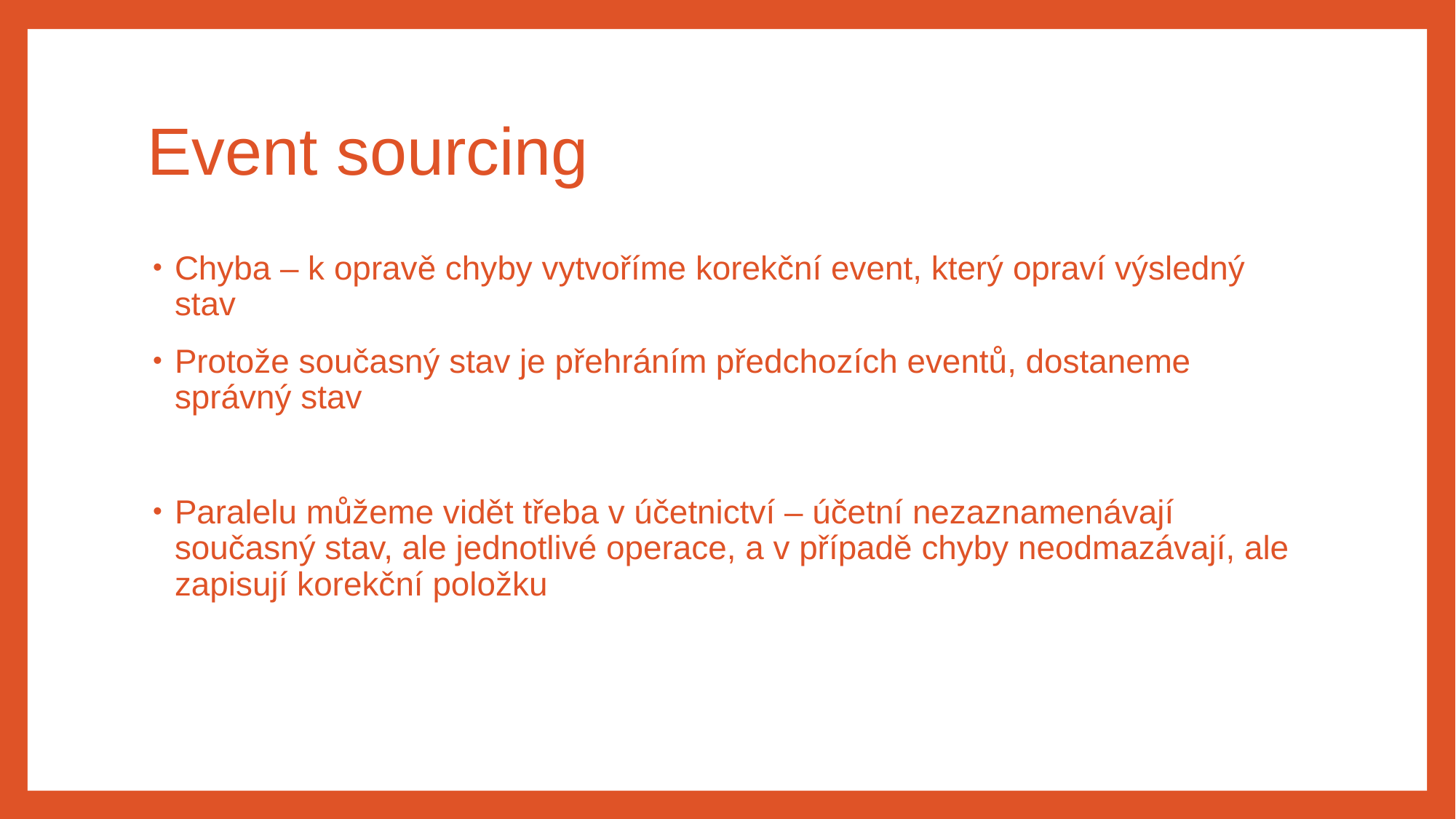

# Event sourcing
Chyba – k opravě chyby vytvoříme korekční event, který opraví výsledný stav
Protože současný stav je přehráním předchozích eventů, dostaneme správný stav

Paralelu můžeme vidět třeba v účetnictví – účetní nezaznamenávají současný stav, ale jednotlivé operace, a v případě chyby neodmazávají, ale zapisují korekční položku